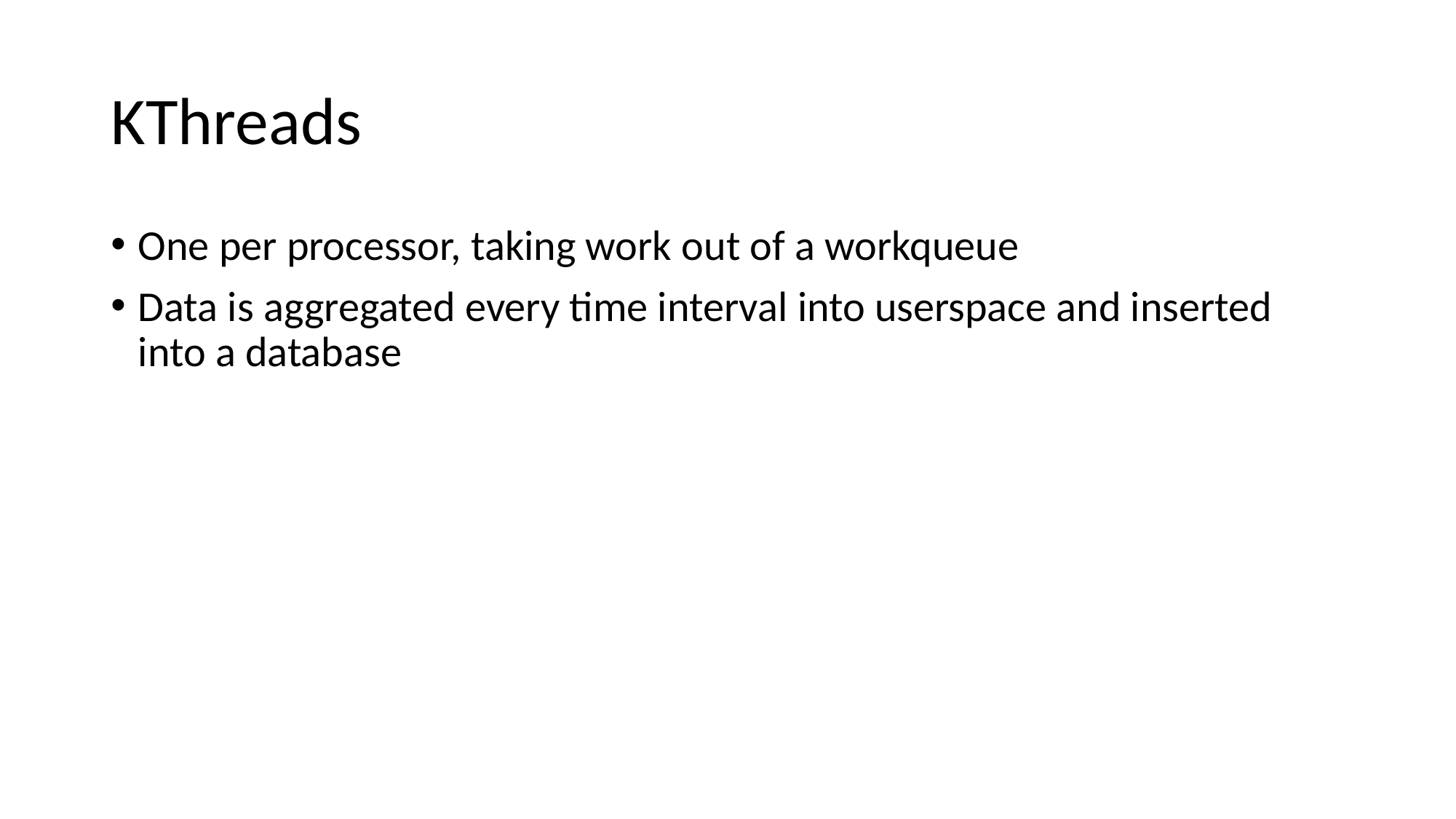

# KThreads
One per processor, taking work out of a workqueue
Data is aggregated every time interval into userspace and inserted into a database